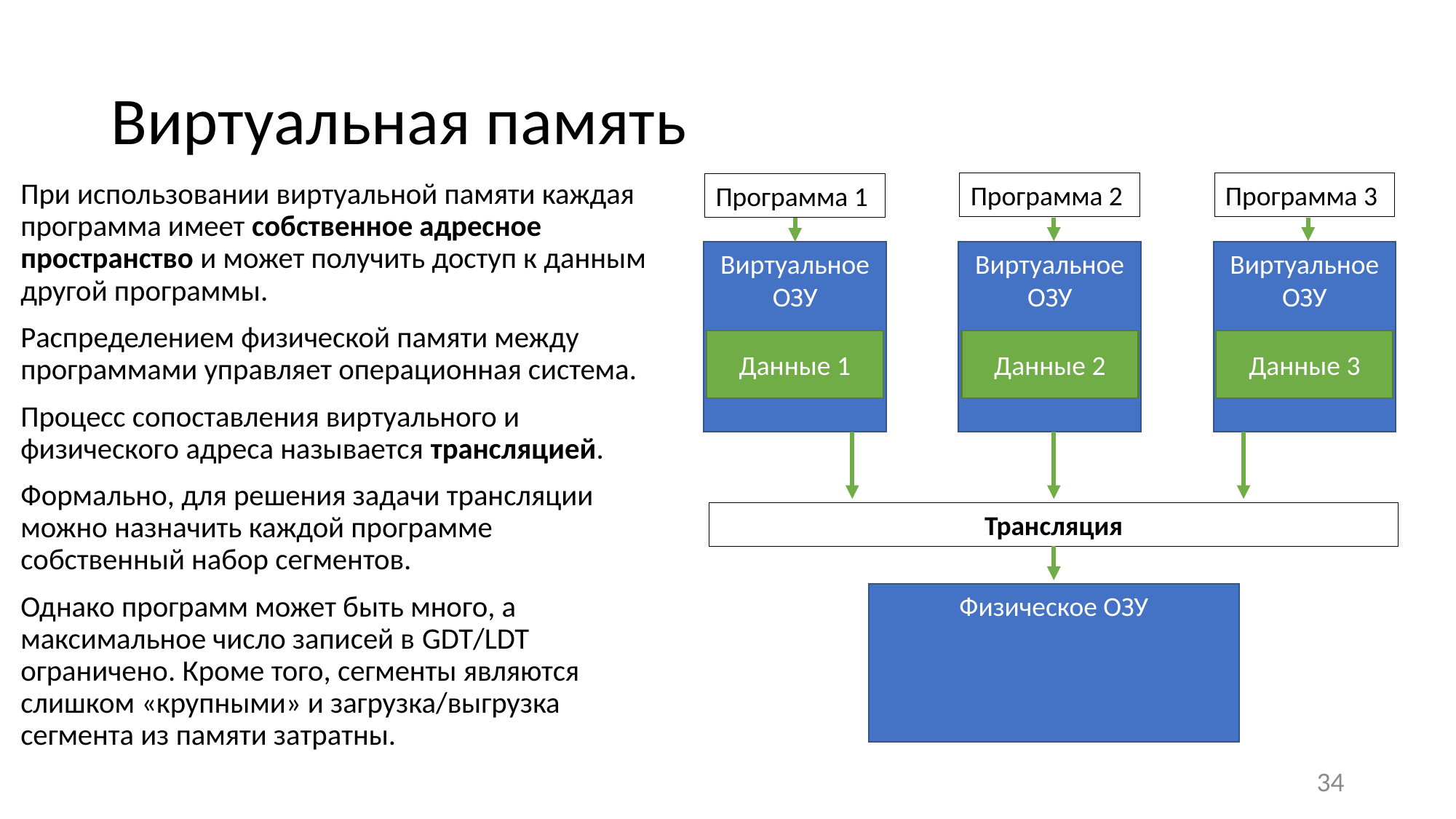

# Виртуальная память
При использовании виртуальной памяти каждая программа имеет собственное адресное пространство и может получить доступ к данным другой программы.
Распределением физической памяти между программами управляет операционная система.
Процесс сопоставления виртуального и физического адреса называется трансляцией.
Формально, для решения задачи трансляции можно назначить каждой программе собственный набор сегментов.
Однако программ может быть много, а максимальное число записей в GDT/LDT ограничено. Кроме того, сегменты являются слишком «крупными» и загрузка/выгрузка сегмента из памяти затратны.

Программа 2
Программа 3
Программа 1
Виртуальное ОЗУ
Виртуальное ОЗУ
Виртуальное ОЗУ
Данные 1
Данные 2
Данные 3
Трансляция
Физическое ОЗУ
34